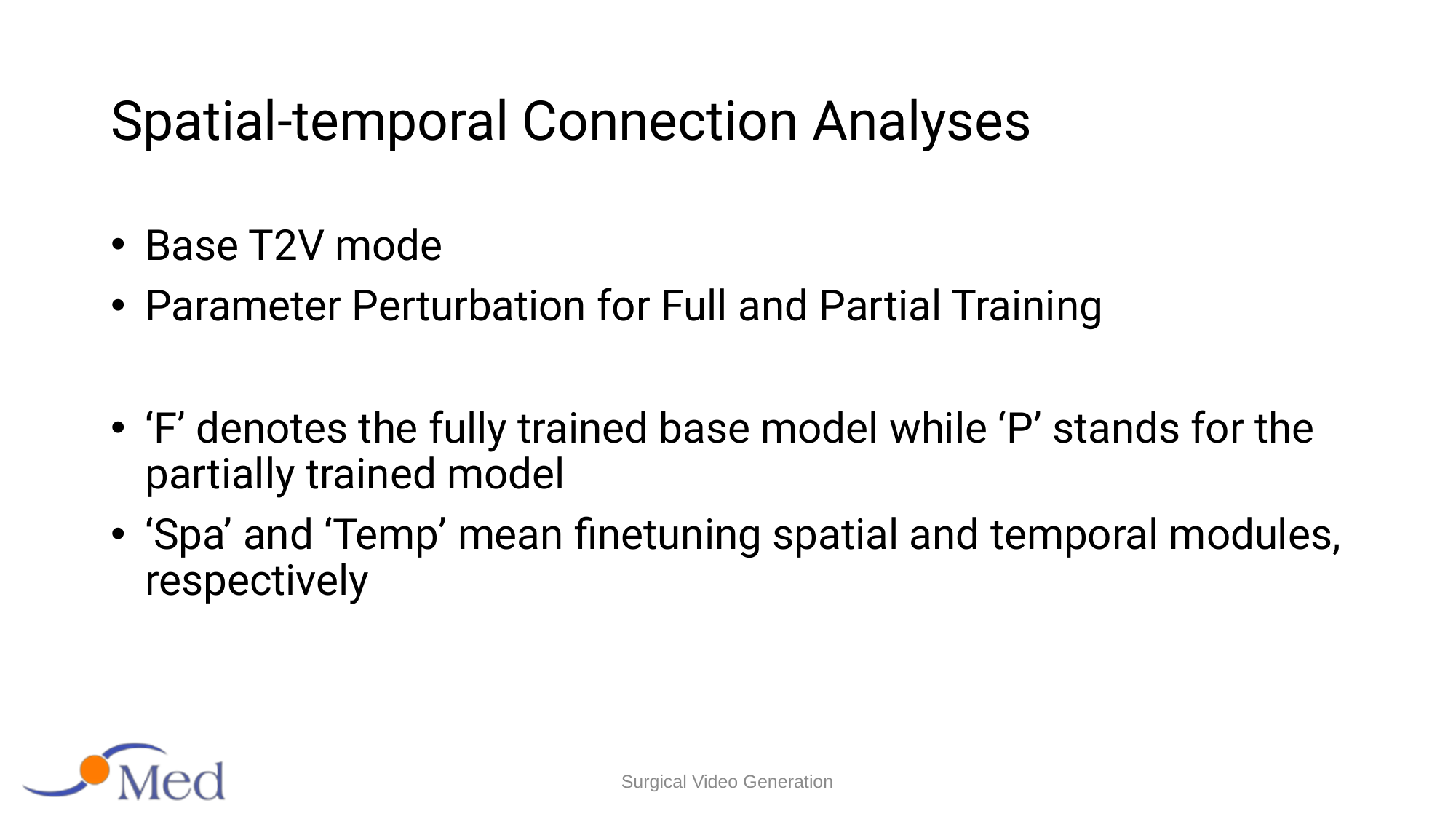

# Spatial-temporal Connection Analyses
Base T2V mode
Parameter Perturbation for Full and Partial Training

‘F’ denotes the fully trained base model while ‘P’ stands for the partially trained model
‘Spa’ and ‘Temp’ mean finetuning spatial and temporal modules, respectively

Surgical Video Generation
3